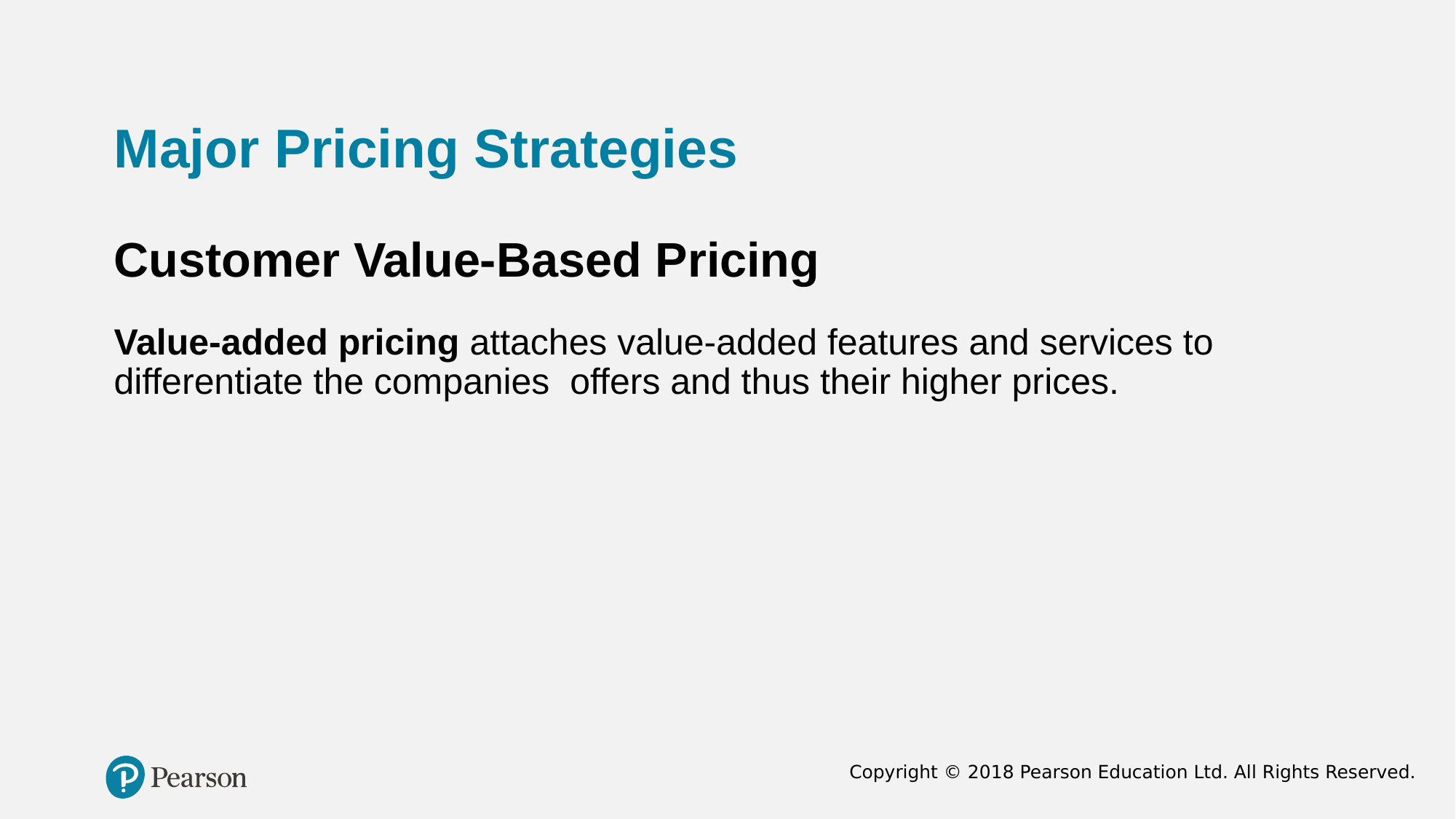

# Major Pricing Strategies
Customer Value-Based Pricing

Value-added pricing attaches value-added features and services to differentiate the companies  offers and thus their higher prices.